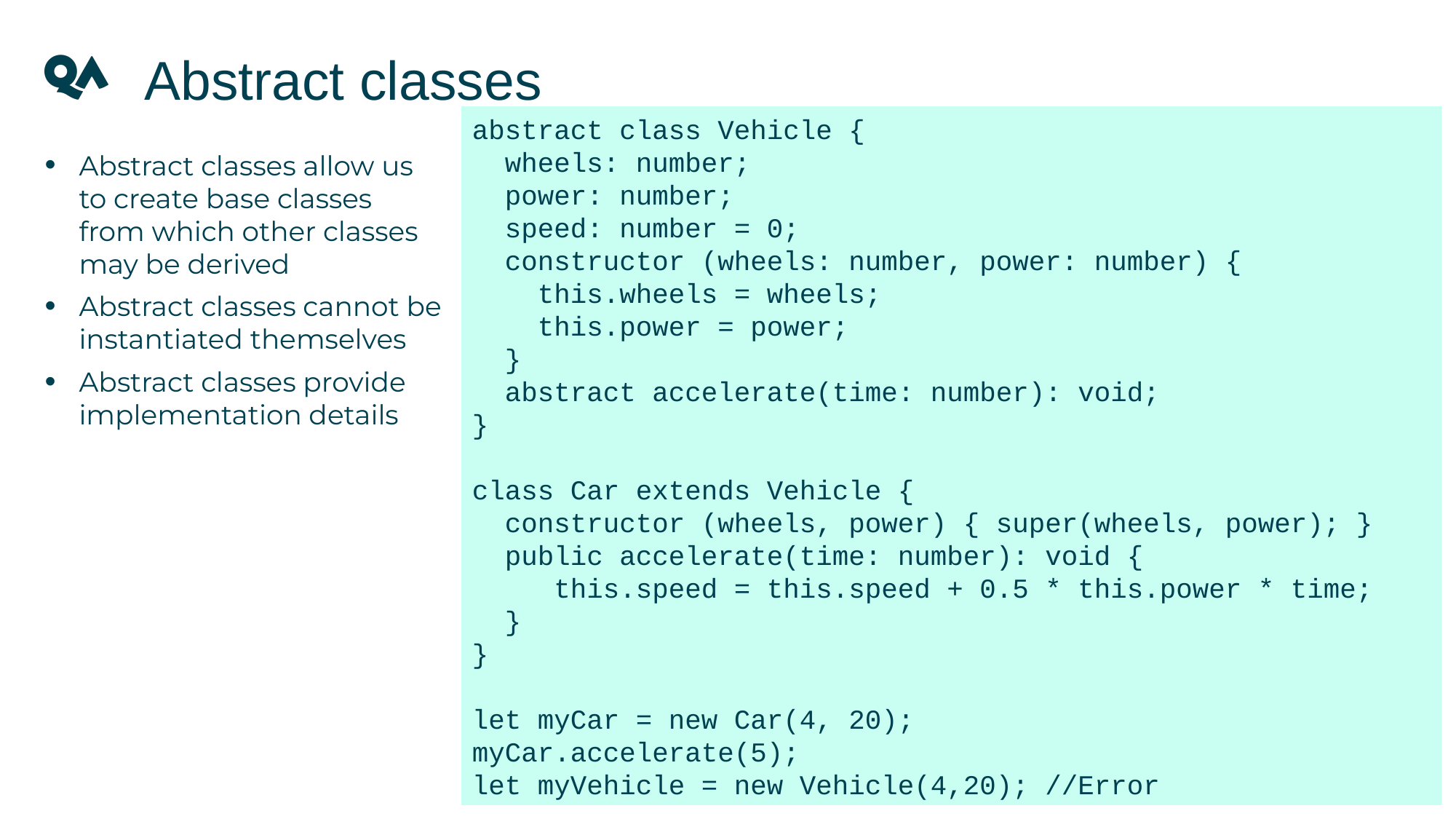

Abstract classes
abstract class Vehicle {
  wheels: number;
  power: number;
  speed: number = 0;
  constructor (wheels: number, power: number) {
    this.wheels = wheels;
    this.power = power;
  }
  abstract accelerate(time: number): void;
}

class Car extends Vehicle {
  constructor (wheels, power) { super(wheels, power); }
  public accelerate(time: number): void {
     this.speed = this.speed + 0.5 * this.power * time;
  }
}

let myCar = new Car(4, 20);
myCar.accelerate(5);
let myVehicle = new Vehicle(4,20); //Error
Abstract classes allow us to create base classes from which other classes may be derived
Abstract classes cannot be instantiated themselves
Abstract classes provide implementation details